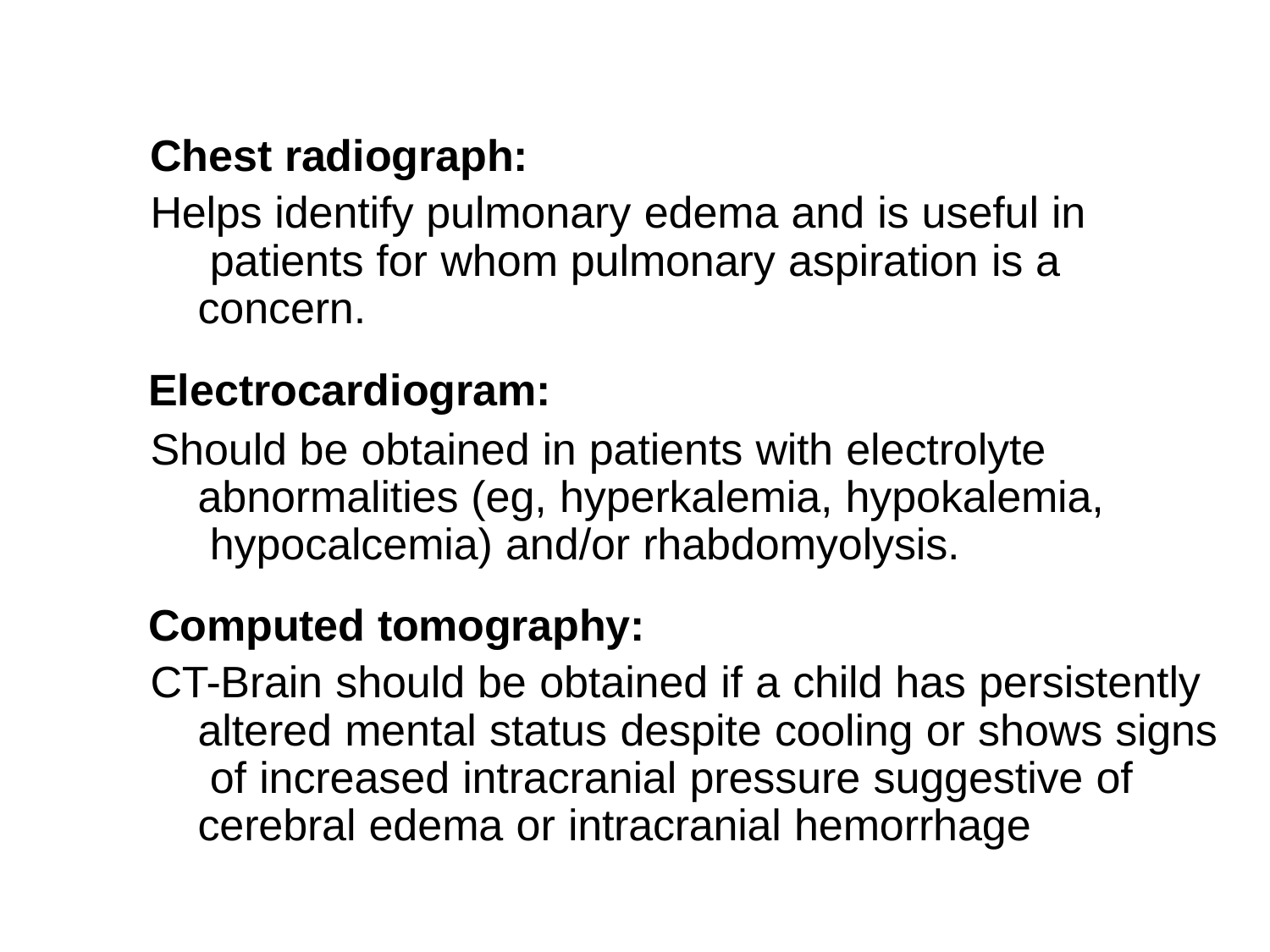

Chest radiograph:
Helps identify pulmonary edema and is useful in  patients for whom pulmonary aspiration is a  concern.
Electrocardiogram:
Should be obtained in patients with electrolyte  abnormalities (eg, hyperkalemia, hypokalemia,  hypocalcemia) and/or rhabdomyolysis.
Computed tomography:
CT-Brain should be obtained if a child has persistently  altered mental status despite cooling or shows signs  of increased intracranial pressure suggestive of  cerebral edema or intracranial hemorrhage.